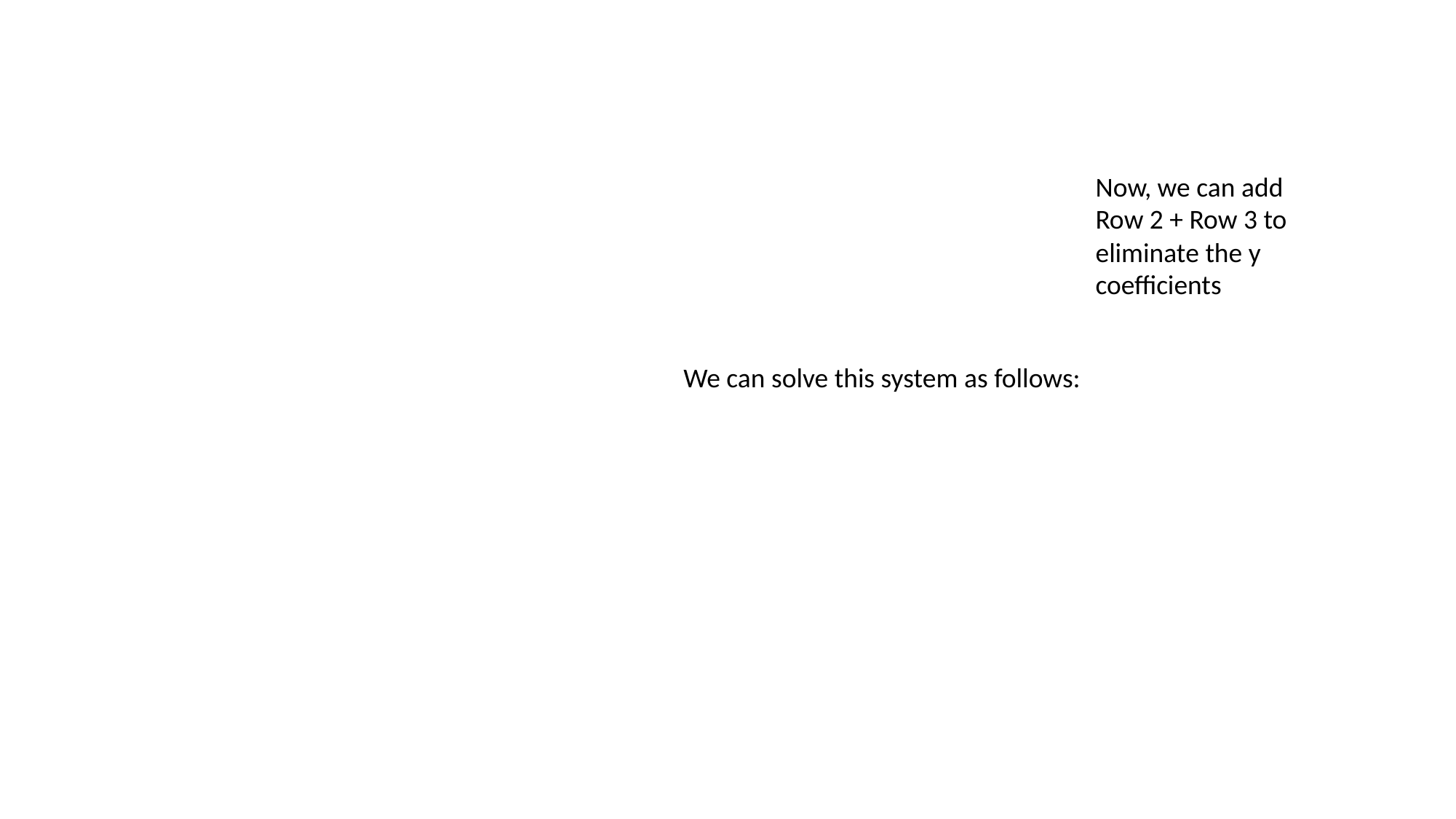

#
Now, we can add Row 2 + Row 3 to eliminate the y coefficients

We can solve this system as follows: